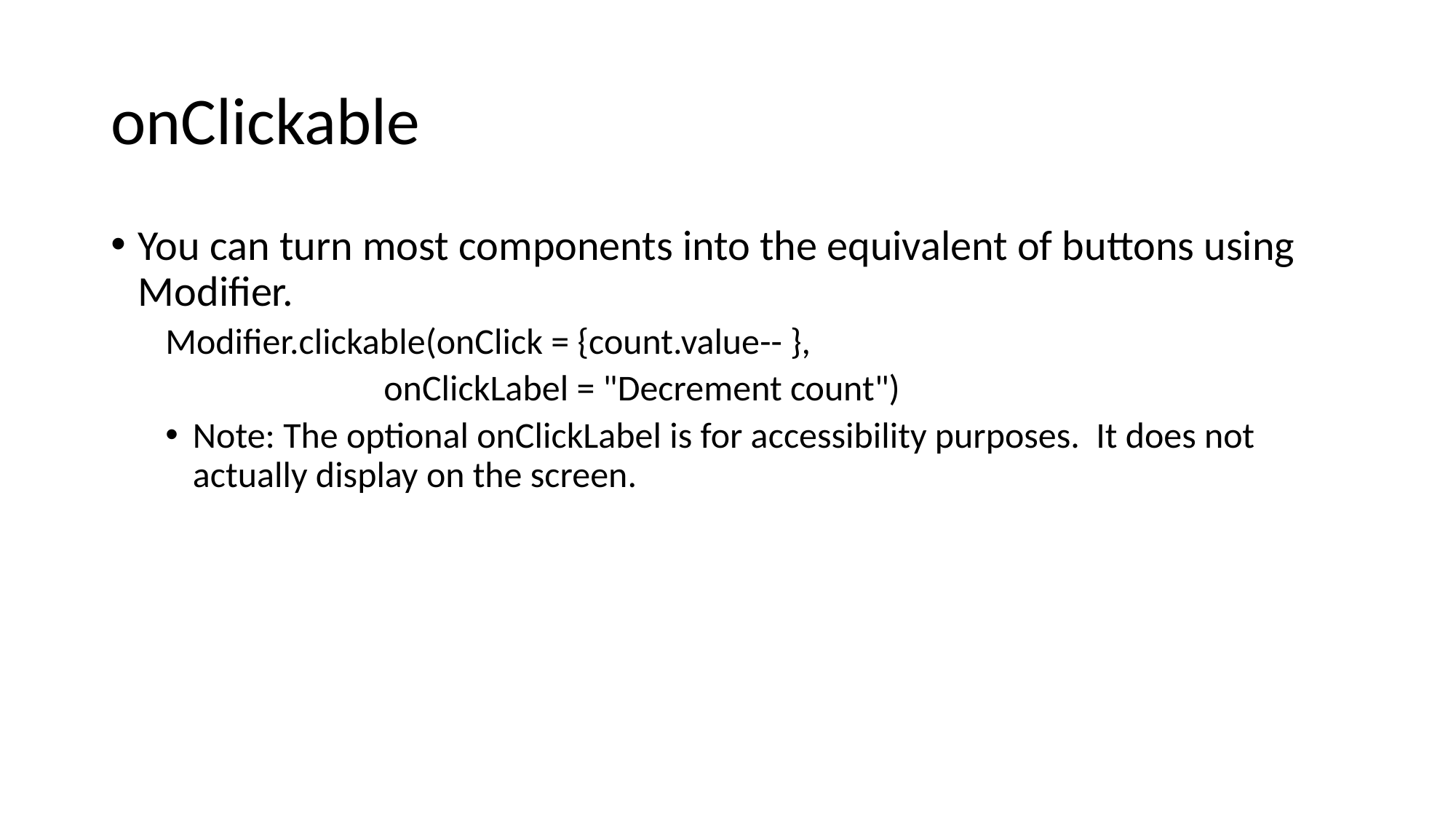

# onClickable
You can turn most components into the equivalent of buttons using Modifier.
Modifier.clickable(onClick = {count.value-- },
                      	onClickLabel = "Decrement count")
Note: The optional onClickLabel is for accessibility purposes.  It does not actually display on the screen.